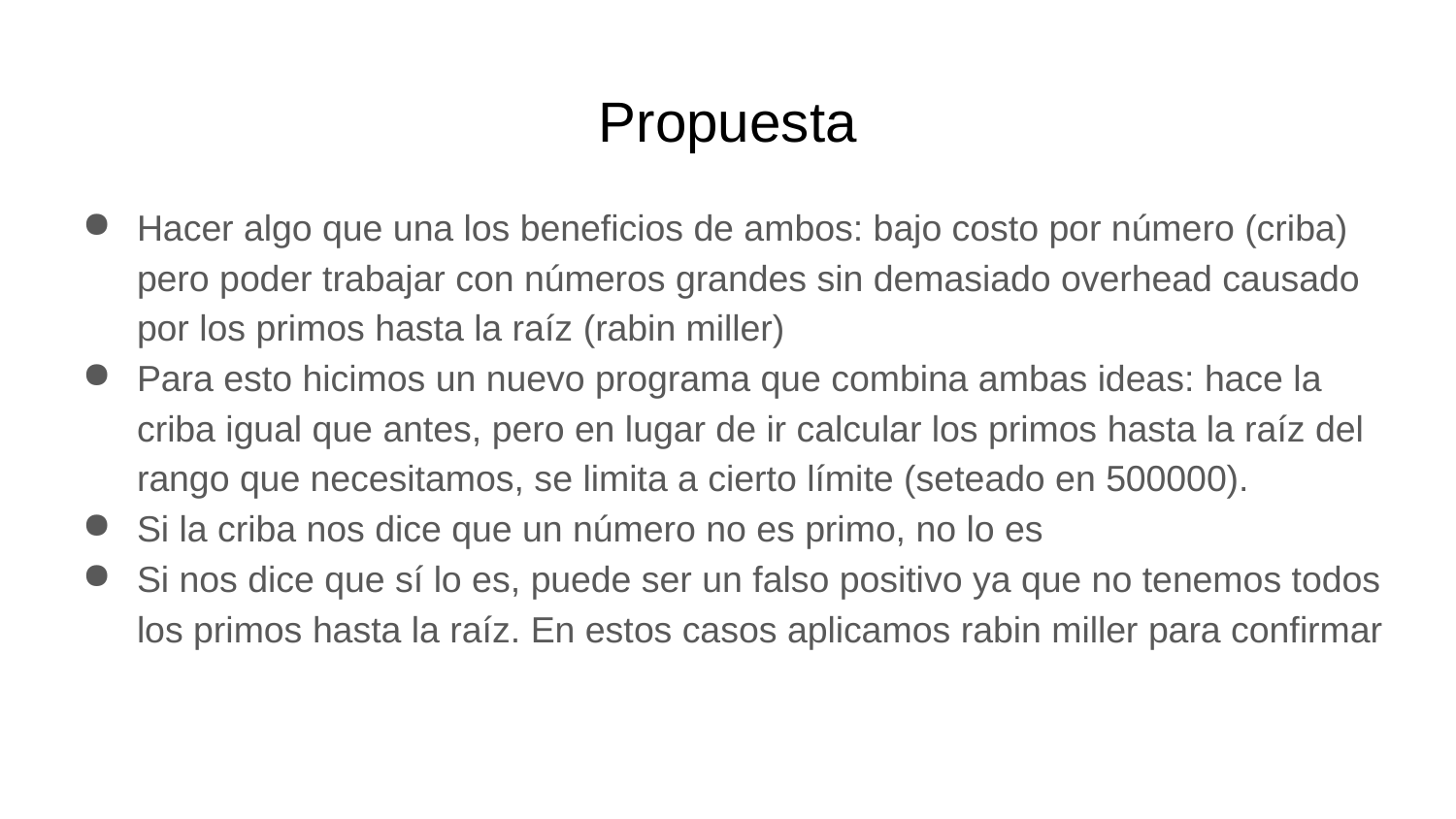

# Propuesta
Hacer algo que una los beneficios de ambos: bajo costo por número (criba) pero poder trabajar con números grandes sin demasiado overhead causado por los primos hasta la raíz (rabin miller)
Para esto hicimos un nuevo programa que combina ambas ideas: hace la criba igual que antes, pero en lugar de ir calcular los primos hasta la raíz del rango que necesitamos, se limita a cierto límite (seteado en 500000).
Si la criba nos dice que un número no es primo, no lo es
Si nos dice que sí lo es, puede ser un falso positivo ya que no tenemos todos los primos hasta la raíz. En estos casos aplicamos rabin miller para confirmar